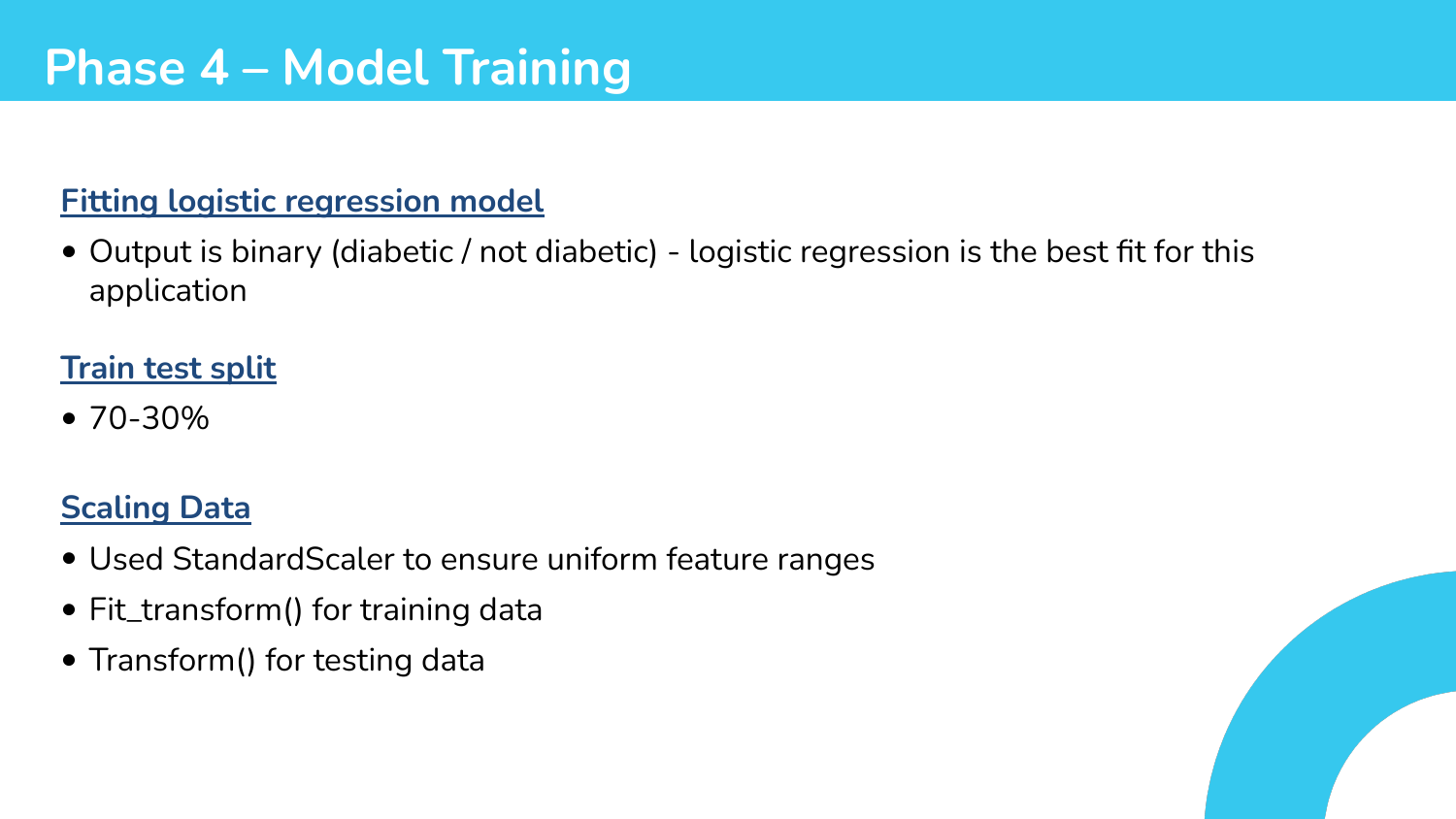

# Phase 4 – Model Training
Fitting logistic regression model
Output is binary (diabetic / not diabetic) - logistic regression is the best fit for this application

Train test split
70-30%

Scaling Data
Used StandardScaler to ensure uniform feature ranges
Fit_transform() for training data
Transform() for testing data